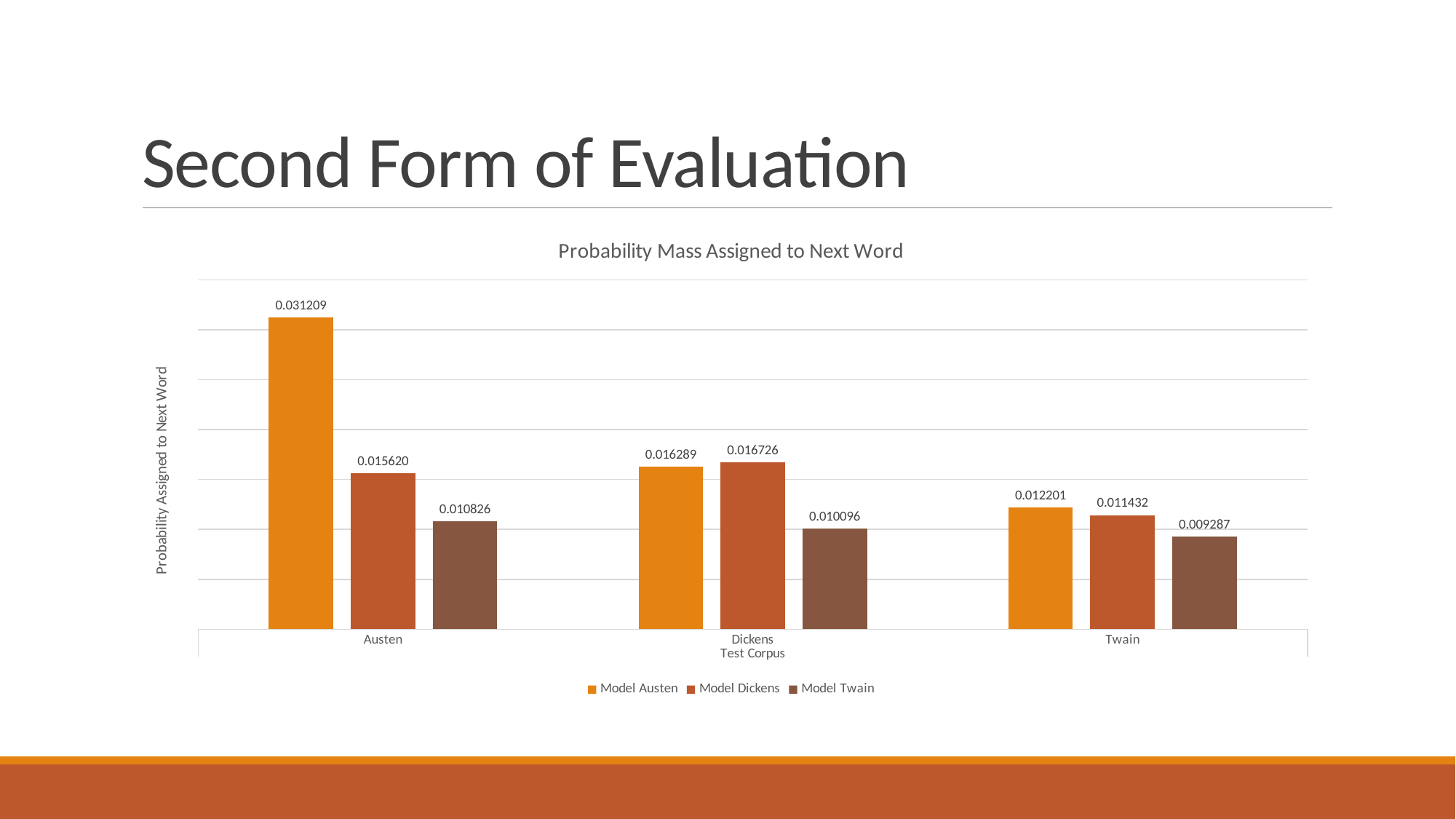

# Second Form of Evaluation

### Chart: Probability Mass Assigned to Next Word

| Category | Model | Model | Model |
|---|---|---|---|
| Austen | 0.0312087479768943 | 0.0156203076583959 | 0.0108261357340916 |
| Dickens | 0.0162890823334884 | 0.0167261024767343 | 0.0100964795303717 |
| Twain | 0.0122010305008615 | 0.0114322284126925 | 0.00928696688798363 |